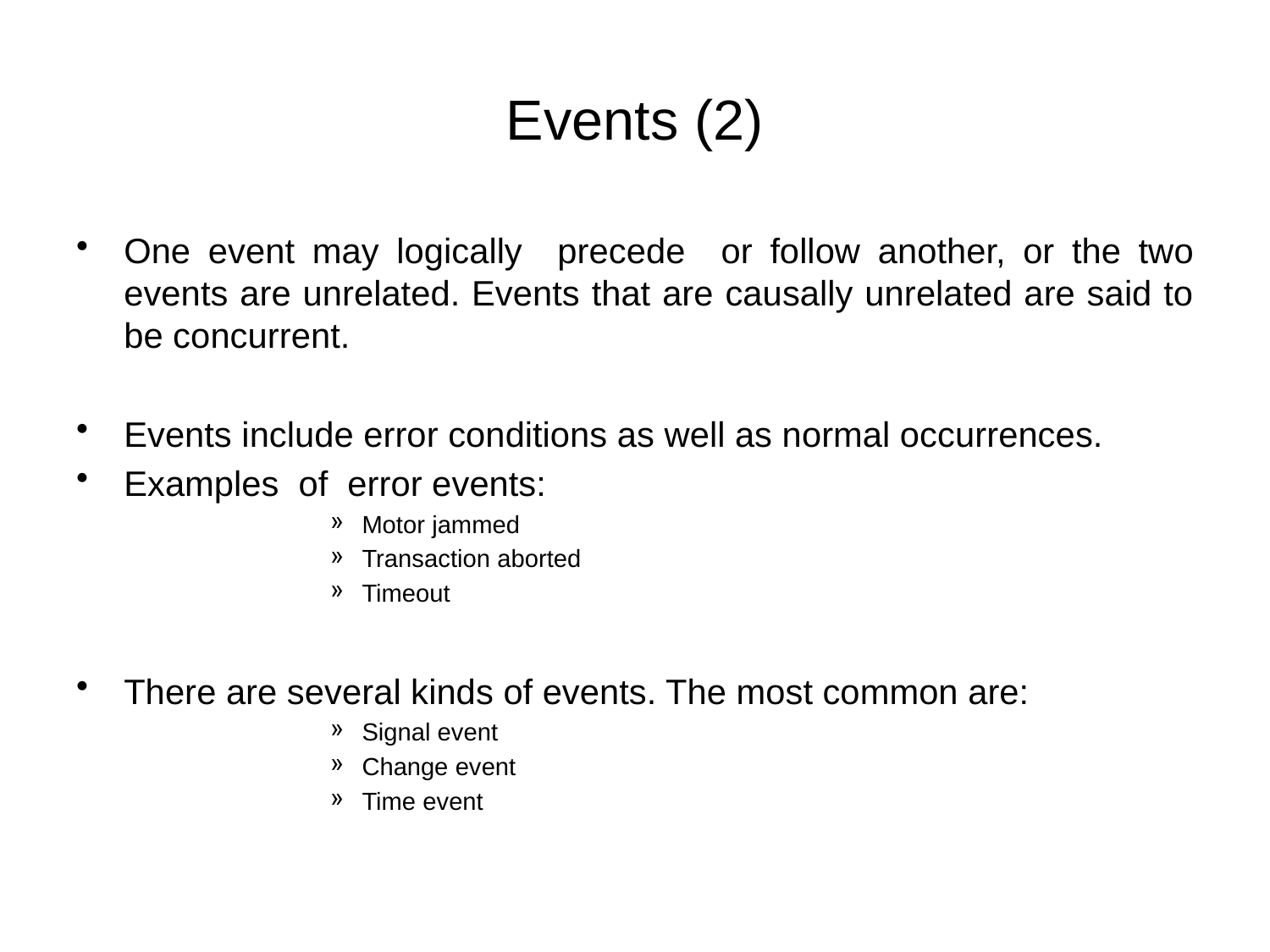

# Events (2)
One event may logically  precede  or follow another, or the two events are unrelated. Events that are causally unrelated are said to be concurrent.

Events include error conditions as well as normal occurrences.
Examples  of  error events:
Motor jammed
Transaction aborted
Timeout

There are several kinds of events. The most common are:
Signal event
Change event
Time event